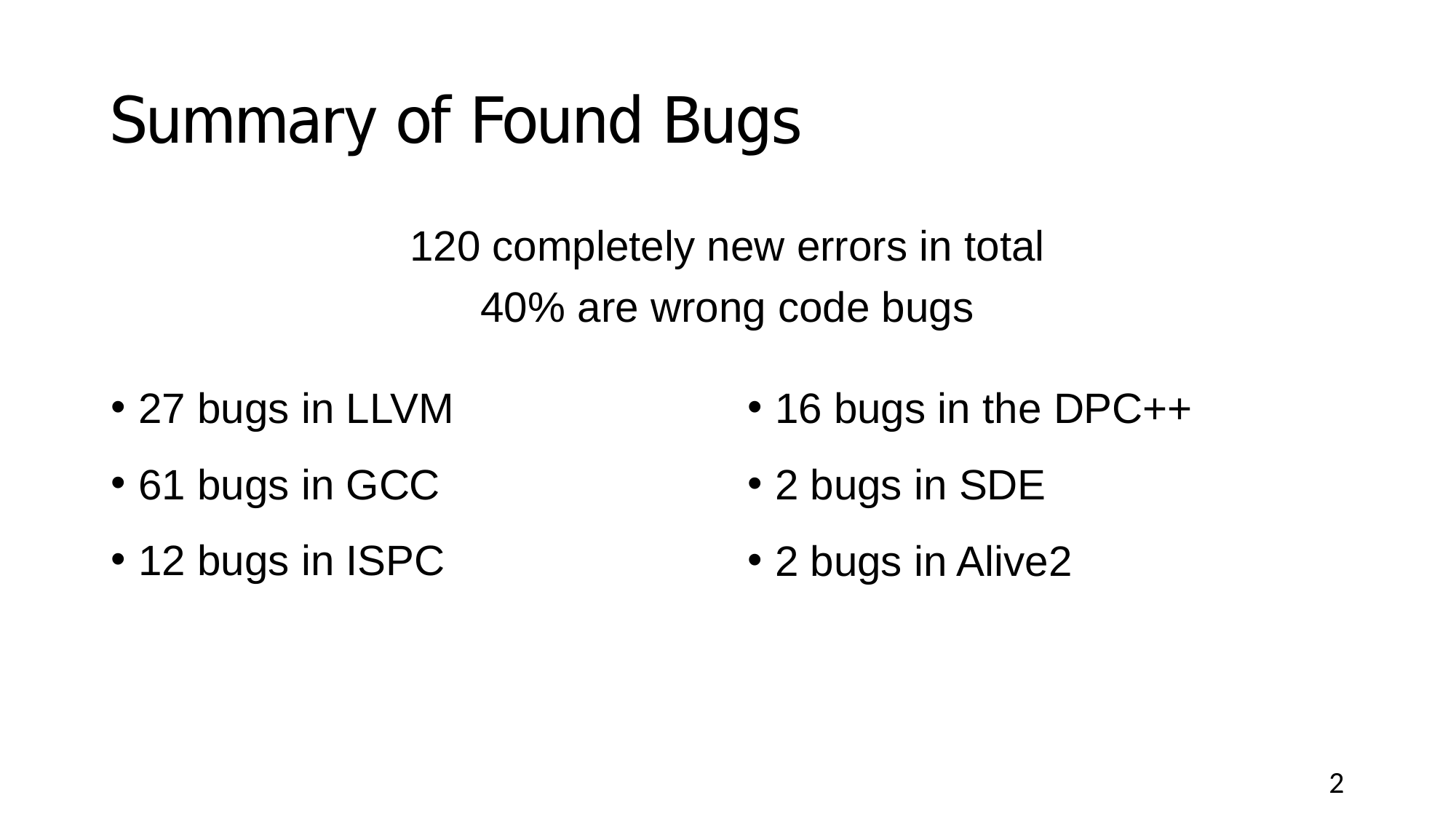

# Summary of Found Bugs
120 completely new errors in total
40% are wrong code bugs

27 bugs in LLVM
61 bugs in GCC
12 bugs in ISPC

16 bugs in the DPC++
2 bugs in SDE
2 bugs in Alive2

2